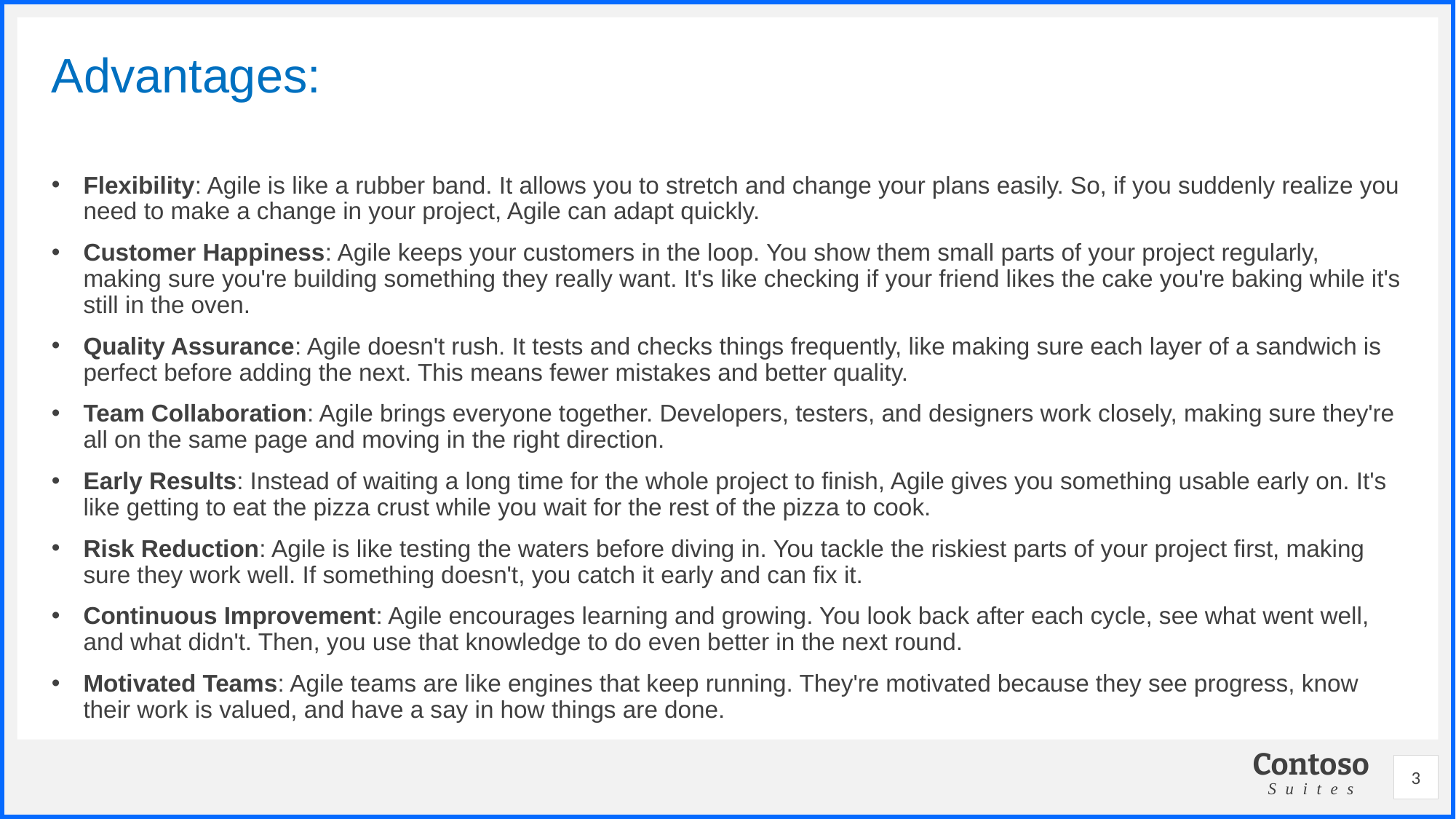

# Advantages:
Flexibility: Agile is like a rubber band. It allows you to stretch and change your plans easily. So, if you suddenly realize you need to make a change in your project, Agile can adapt quickly.
Customer Happiness: Agile keeps your customers in the loop. You show them small parts of your project regularly, making sure you're building something they really want. It's like checking if your friend likes the cake you're baking while it's still in the oven.
Quality Assurance: Agile doesn't rush. It tests and checks things frequently, like making sure each layer of a sandwich is perfect before adding the next. This means fewer mistakes and better quality.
Team Collaboration: Agile brings everyone together. Developers, testers, and designers work closely, making sure they're all on the same page and moving in the right direction.
Early Results: Instead of waiting a long time for the whole project to finish, Agile gives you something usable early on. It's like getting to eat the pizza crust while you wait for the rest of the pizza to cook.
Risk Reduction: Agile is like testing the waters before diving in. You tackle the riskiest parts of your project first, making sure they work well. If something doesn't, you catch it early and can fix it.
Continuous Improvement: Agile encourages learning and growing. You look back after each cycle, see what went well, and what didn't. Then, you use that knowledge to do even better in the next round.
Motivated Teams: Agile teams are like engines that keep running. They're motivated because they see progress, know their work is valued, and have a say in how things are done.

3